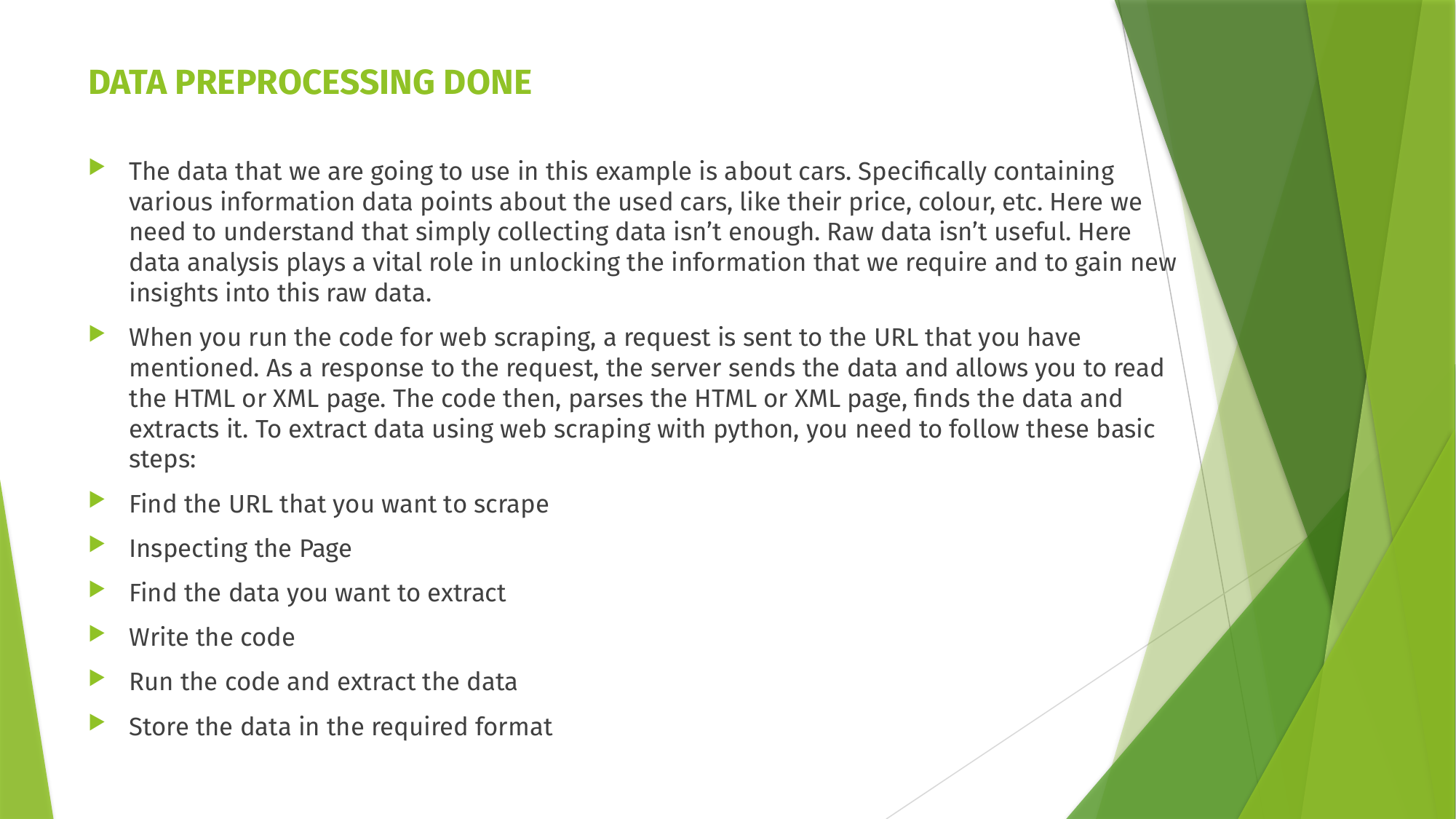

# DATA PREPROCESSING DONE
The data that we are going to use in this example is about cars. Specifically containing various information data points about the used cars, like their price, colour, etc. Here we need to understand that simply collecting data isn’t enough. Raw data isn’t useful. Here data analysis plays a vital role in unlocking the information that we require and to gain new insights into this raw data.
When you run the code for web scraping, a request is sent to the URL that you have mentioned. As a response to the request, the server sends the data and allows you to read the HTML or XML page. The code then, parses the HTML or XML page, finds the data and extracts it. To extract data using web scraping with python, you need to follow these basic steps:
Find the URL that you want to scrape
Inspecting the Page
Find the data you want to extract
Write the code
Run the code and extract the data
Store the data in the required format